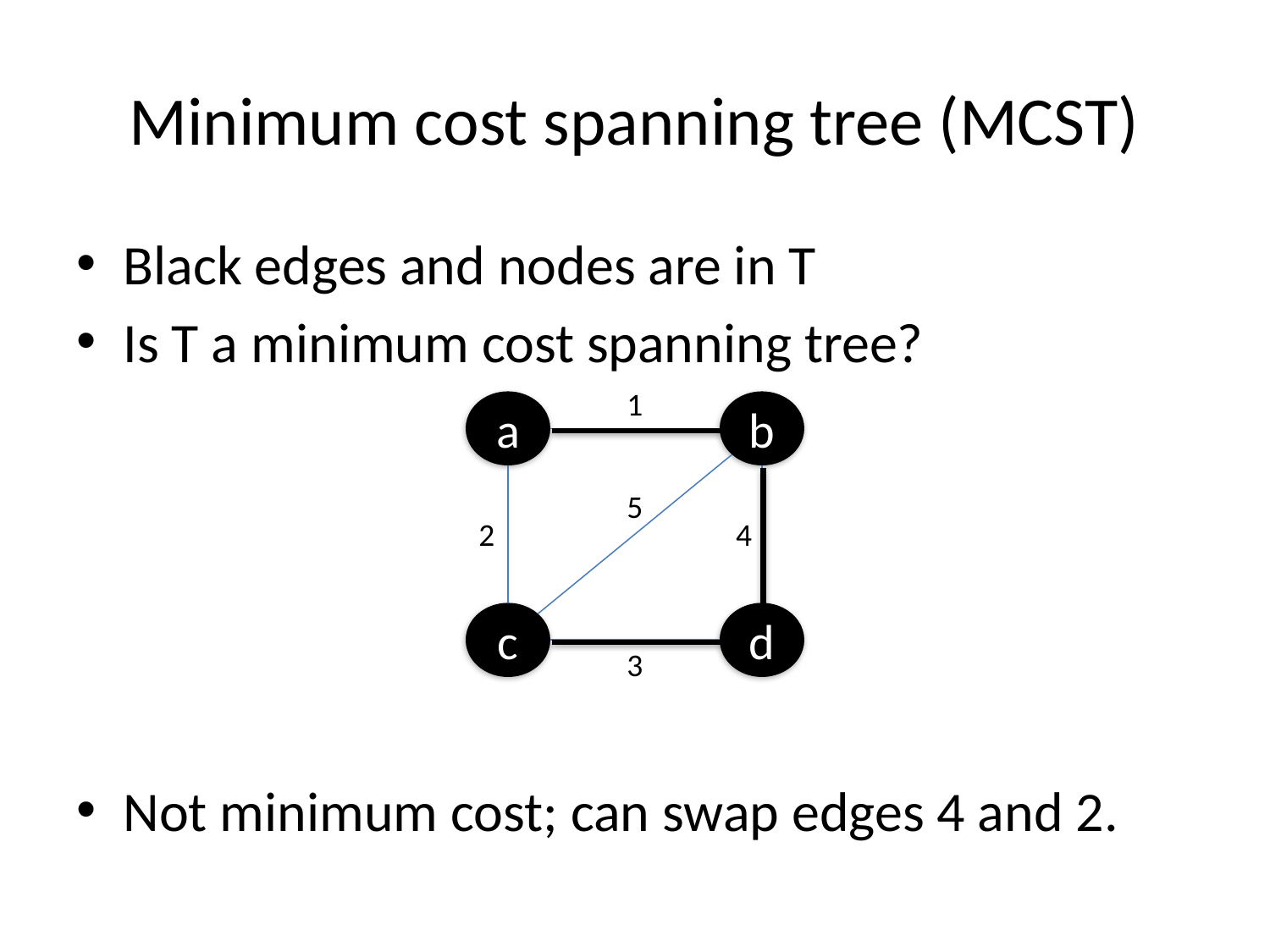

# Minimum cost spanning tree (MCST)
Black edges and nodes are in T
Is T a minimum cost spanning tree?

Not minimum cost; can swap edges 4 and 2.
1
a
b
5
2
4
c
d
3